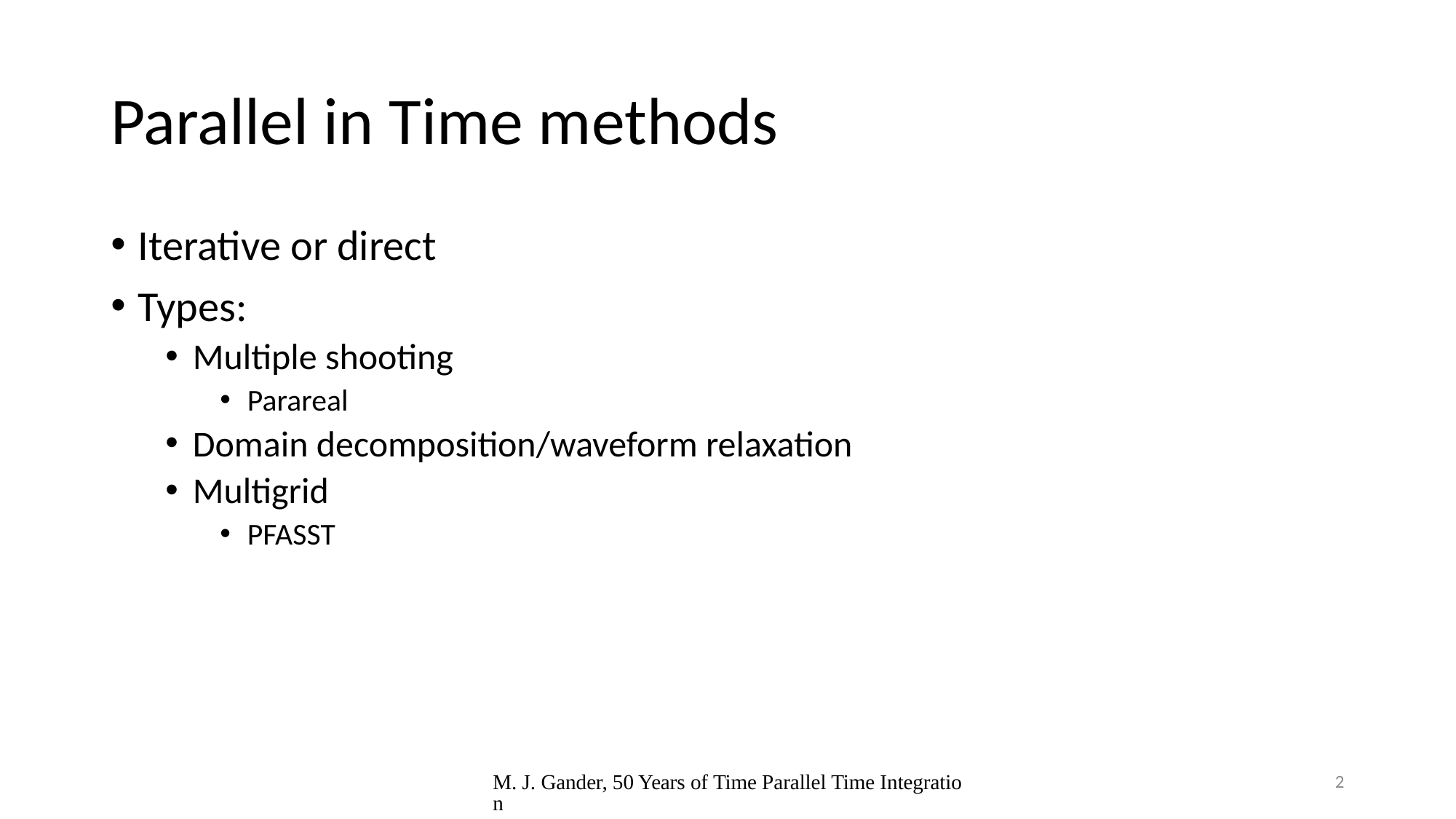

# Parallel in Time methods
Iterative or direct
Types:
Multiple shooting
Parareal
Domain decomposition/waveform relaxation
Multigrid
PFASST
M. J. Gander, 50 Years of Time Parallel Time Integration
2